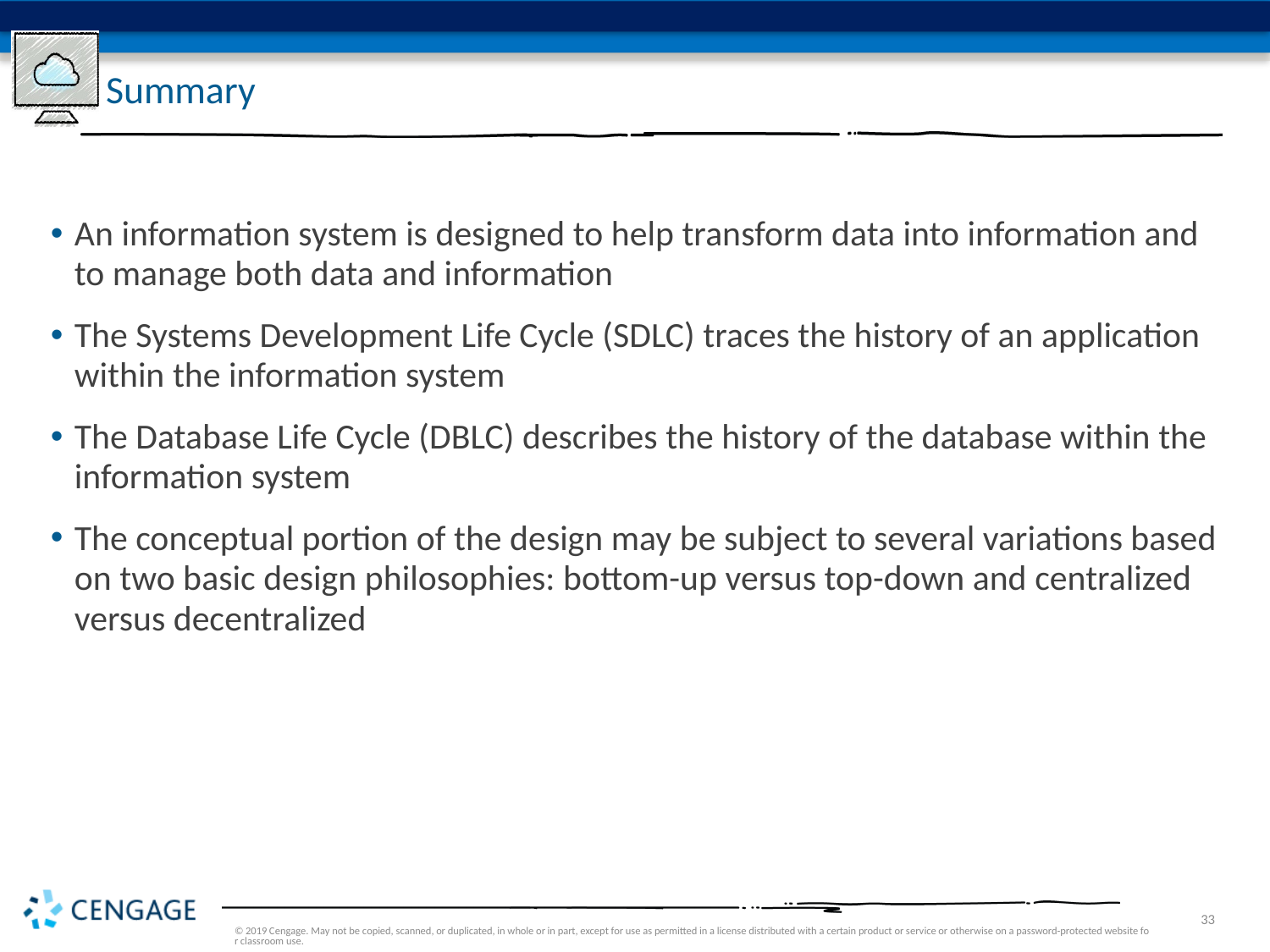

# Summary
An information system is designed to help transform data into information and to manage both data and information
The Systems Development Life Cycle (SDLC) traces the history of an application within the information system
The Database Life Cycle (DBLC) describes the history of the database within the information system
The conceptual portion of the design may be subject to several variations based on two basic design philosophies: bottom-up versus top-down and centralized versus decentralized
© 2019 Cengage. May not be copied, scanned, or duplicated, in whole or in part, except for use as permitted in a license distributed with a certain product or service or otherwise on a password-protected website for classroom use.